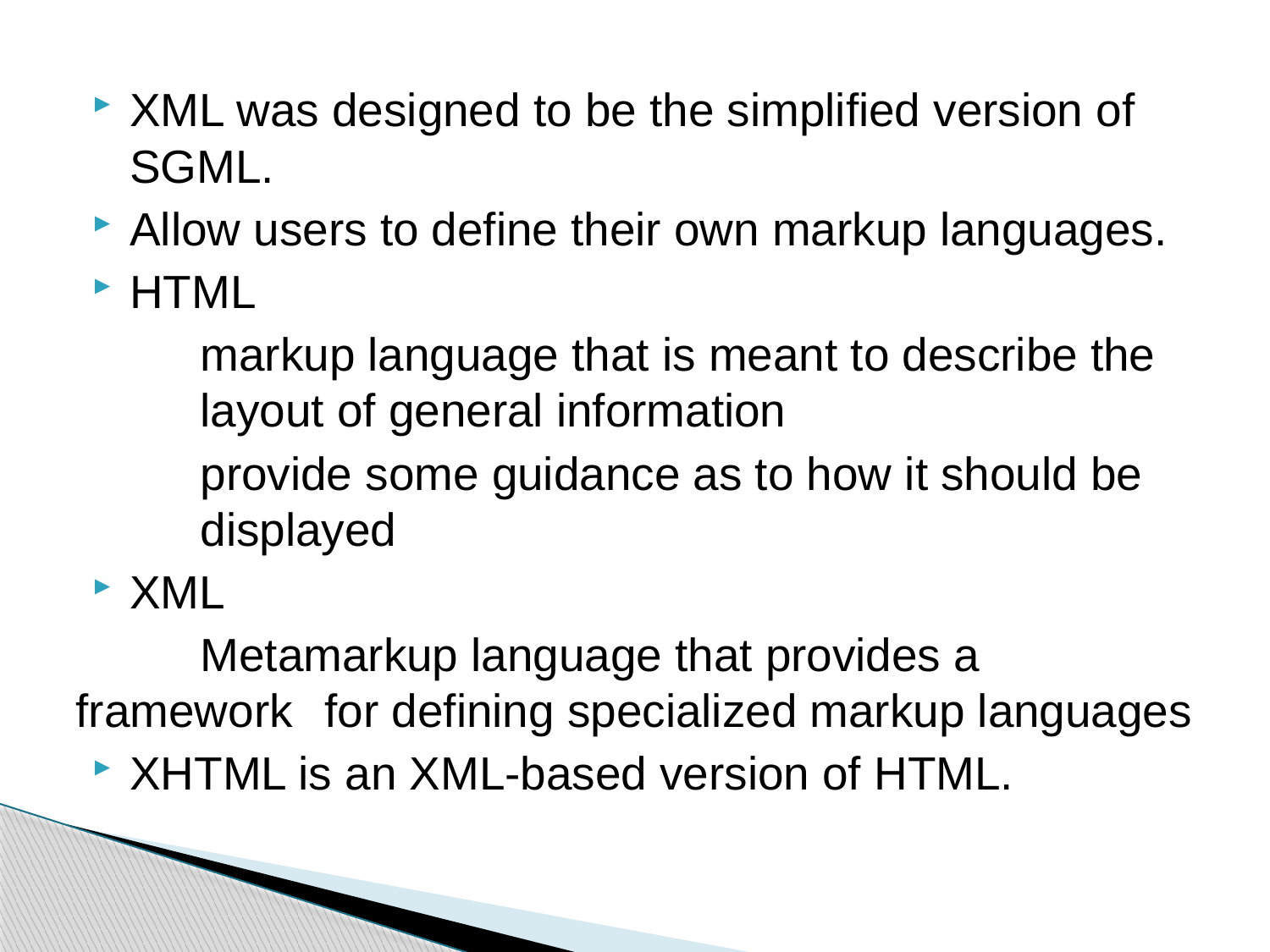

XML was designed to be the simplified version of SGML.
Allow users to define their own markup languages.
HTML
	markup language that is meant to describe the 	layout of general information
	provide some guidance as to how it should be 	displayed
XML
	Metamarkup language that provides a framework 	for defining specialized markup languages
XHTML is an XML-based version of HTML.